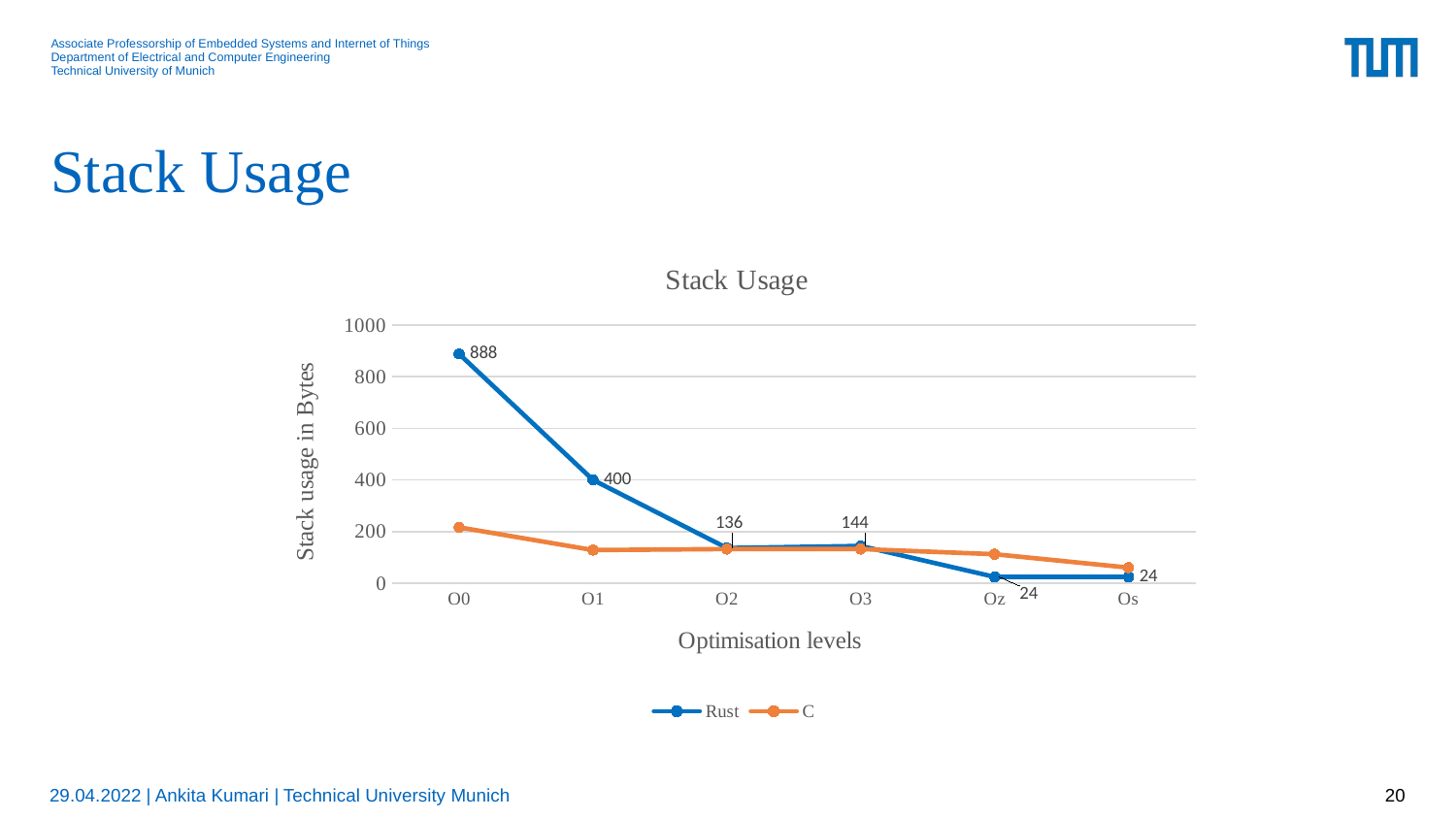

Stack Usage

### Chart: Stack Usage

| Category | Rust | C  |
|---|---|---|
| O0 | 888.0 | 216.0 |
| O1 | 400.0 | 128.0 |
| O2 | 136.0 | 132.0 |
| O3 | 144.0 | 132.0 |
| Oz | 24.0 | 112.0 |
| Os | 24.0 | 60.0 |
29.04.2022 | Ankita Kumari | Technical University Munich
20